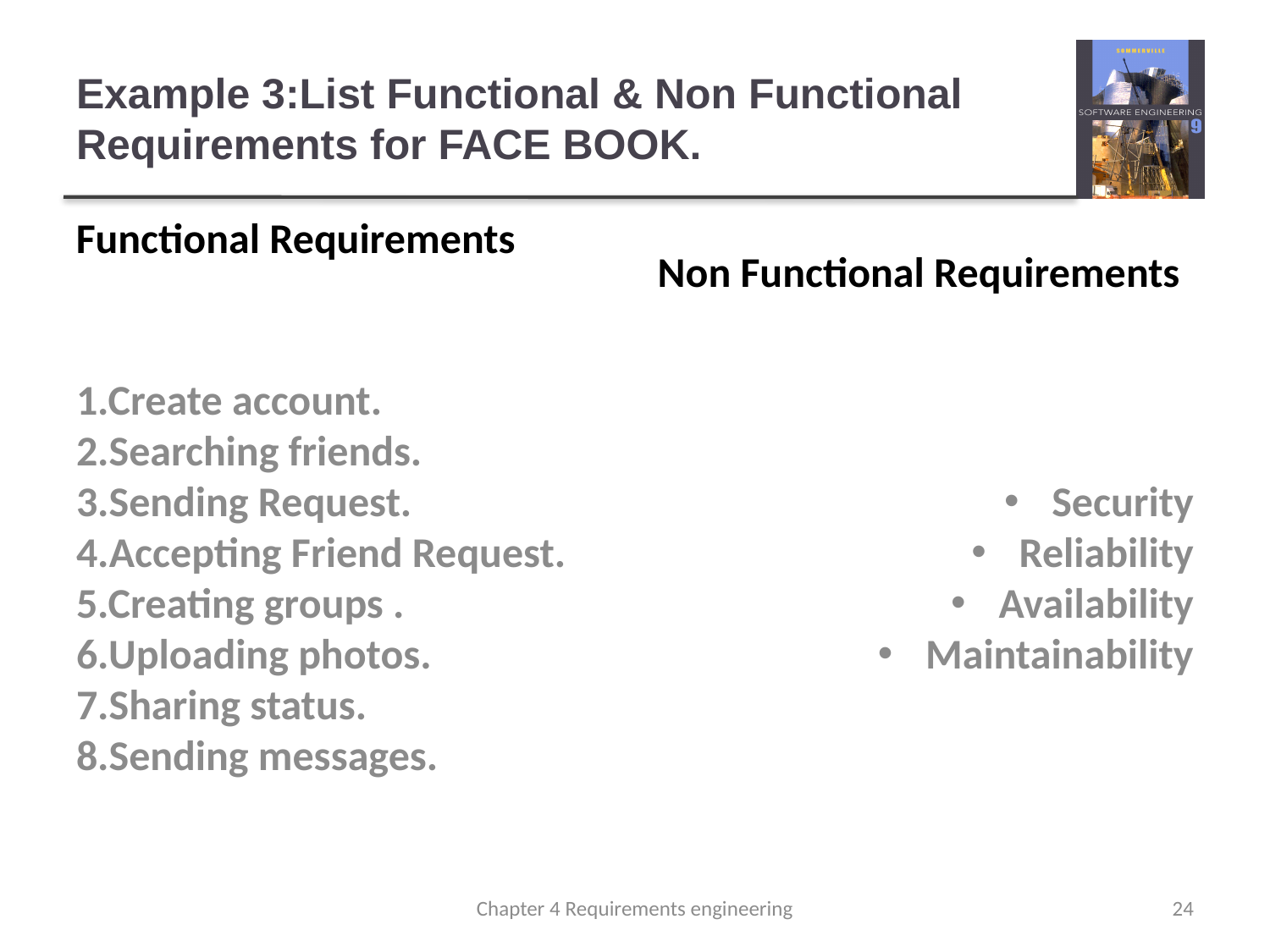

# Example 3:List Functional & Non Functional Requirements for FACE BOOK.
Non Functional Requirements

Functional Requirements

1.Create account.
2.Searching friends.
3.Sending Request.
4.Accepting Friend Request.
5.Creating groups .
6.Uploading photos.
7.Sharing status.
8.Sending messages.
Security
Reliability
Availability
Maintainability
Chapter 4 Requirements engineering
24